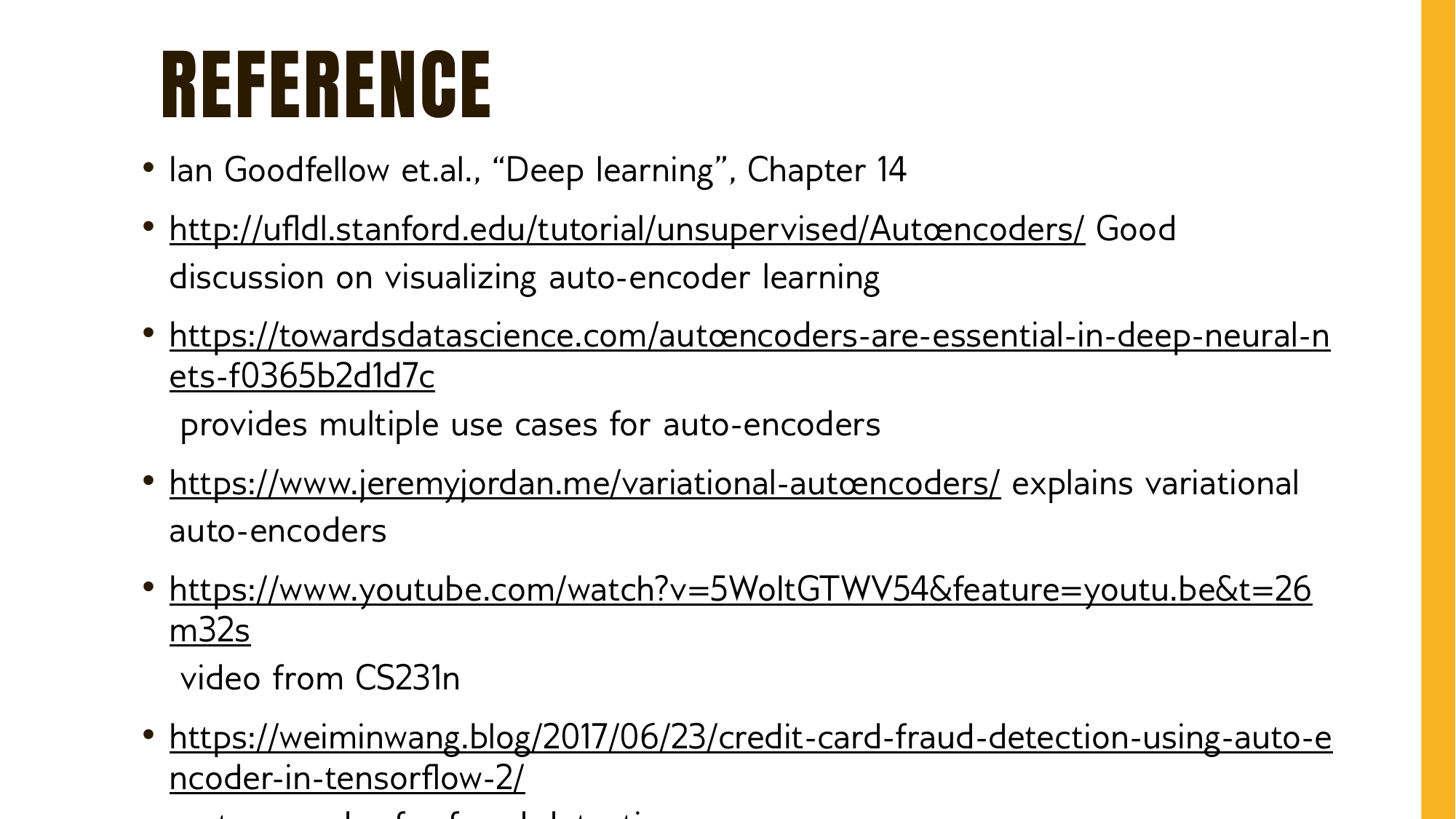

# reference
Ian Goodfellow et.al., “Deep learning”, Chapter 14
http://ufldl.stanford.edu/tutorial/unsupervised/Autoencoders/ Good discussion on visualizing auto-encoder learning
https://towardsdatascience.com/autoencoders-are-essential-in-deep-neural-nets-f0365b2d1d7c provides multiple use cases for auto-encoders
https://www.jeremyjordan.me/variational-autoencoders/ explains variational auto-encoders
https://www.youtube.com/watch?v=5WoItGTWV54&feature=youtu.be&t=26m32s video from CS231n
https://weiminwang.blog/2017/06/23/credit-card-fraud-detection-using-auto-encoder-in-tensorflow-2/ auto-encoder for fraud detection